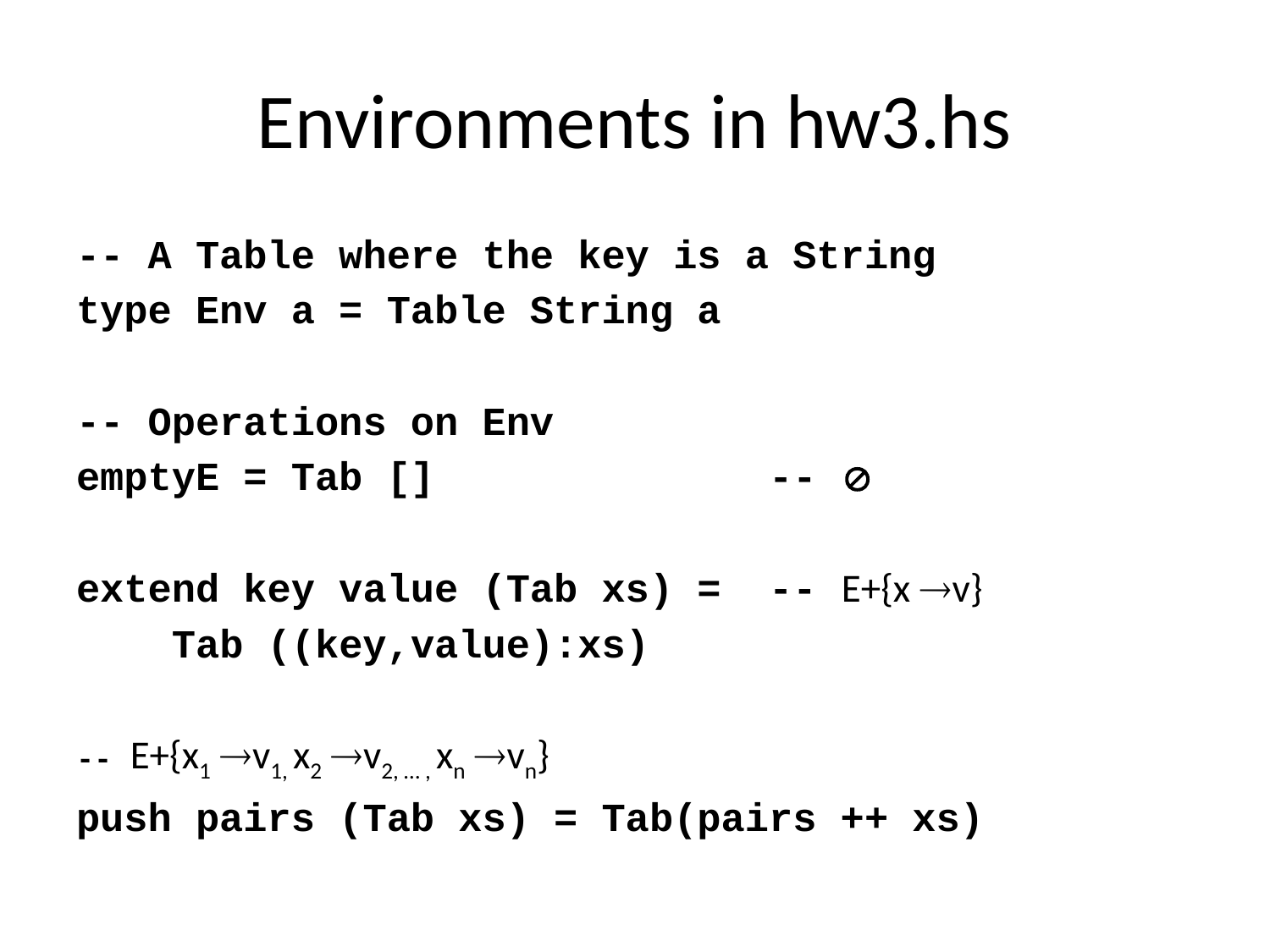

# Environments in hw3.hs
-- A Table where the key is a String
type Env a = Table String a

-- Operations on Env
emptyE = Tab []              -- ∅

extend key value (Tab xs) =  -- E+{x →v}
    Tab ((key,value):xs)

-- E+{x1 →v1, x2 →v2, … , xn →vn}
push pairs (Tab xs) = Tab(pairs ++ xs)